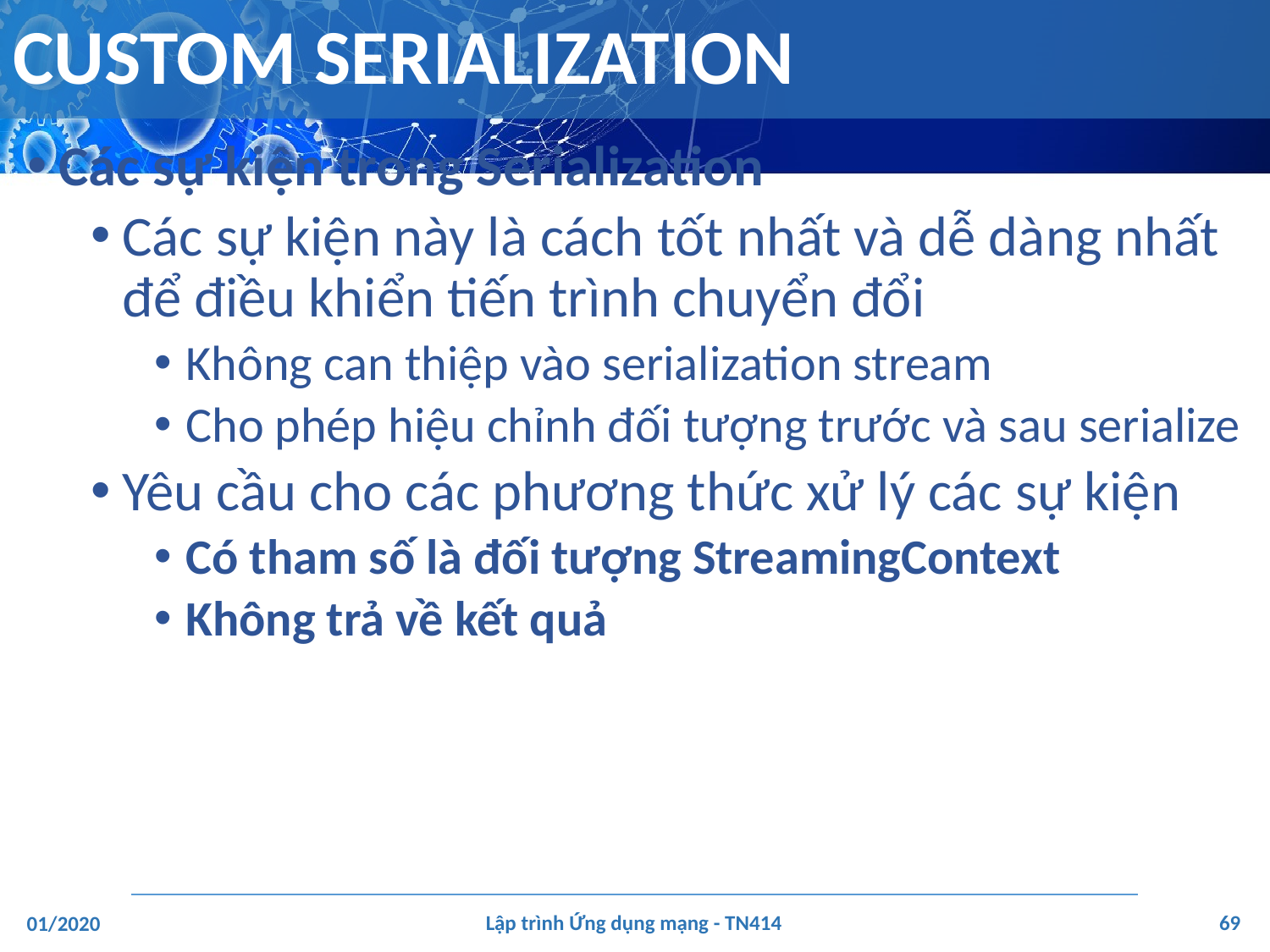

# CUSTOM SERIALIZATION
Các sự kiện trong Serialization
Các sự kiện này là cách tốt nhất và dễ dàng nhất để điều khiển tiến trình chuyển đổi
Không can thiệp vào serialization stream
Cho phép hiệu chỉnh đối tượng trước và sau serialize
Yêu cầu cho các phương thức xử lý các sự kiện
Có tham số là đối tượng StreamingContext
Không trả về kết quả
69
Lập trình Ứng dụng mạng - TN414
01/2020